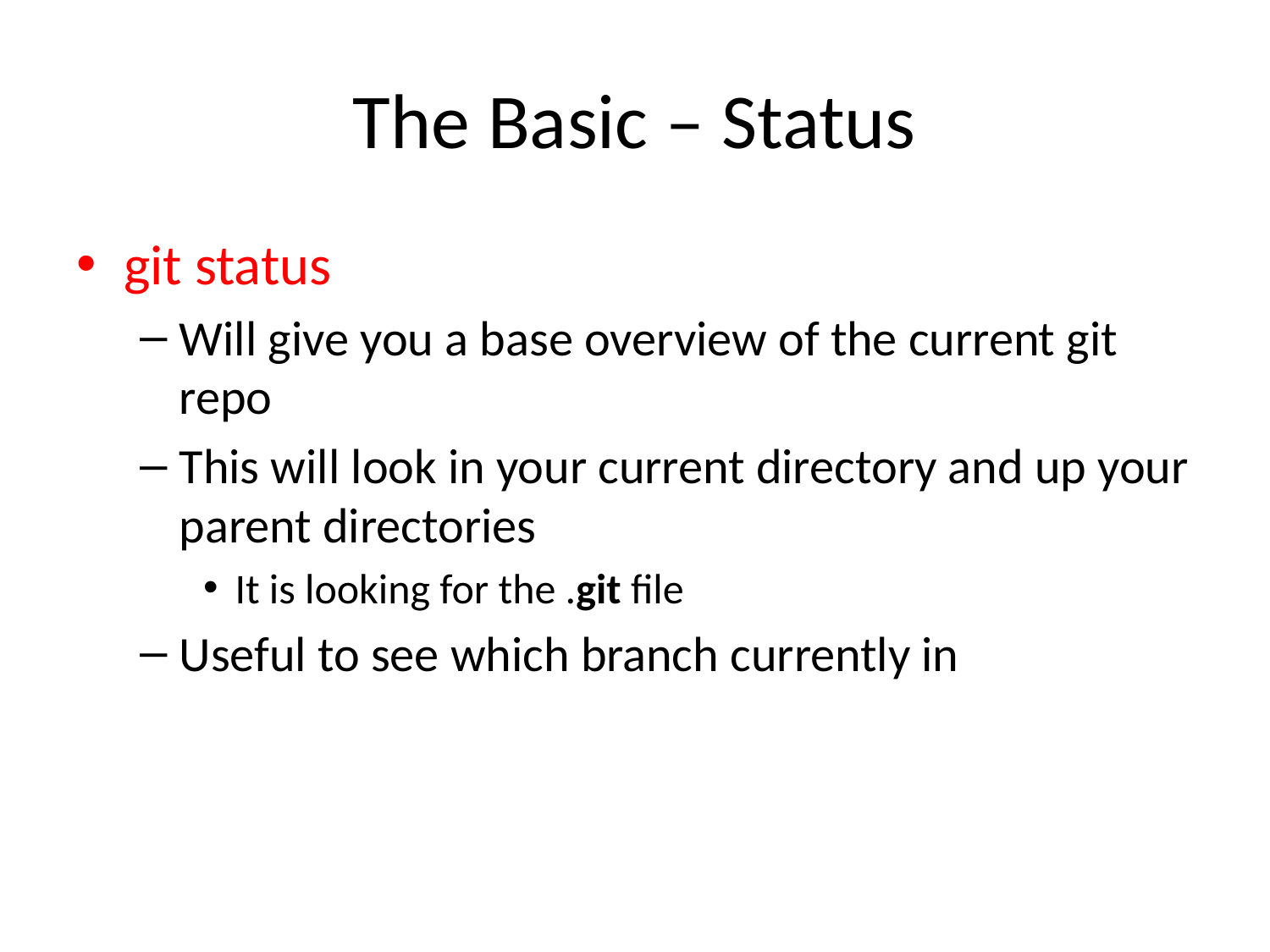

# The Basic – Status
git status
Will give you a base overview of the current git repo
This will look in your current directory and up your parent directories
It is looking for the .git file
Useful to see which branch currently in